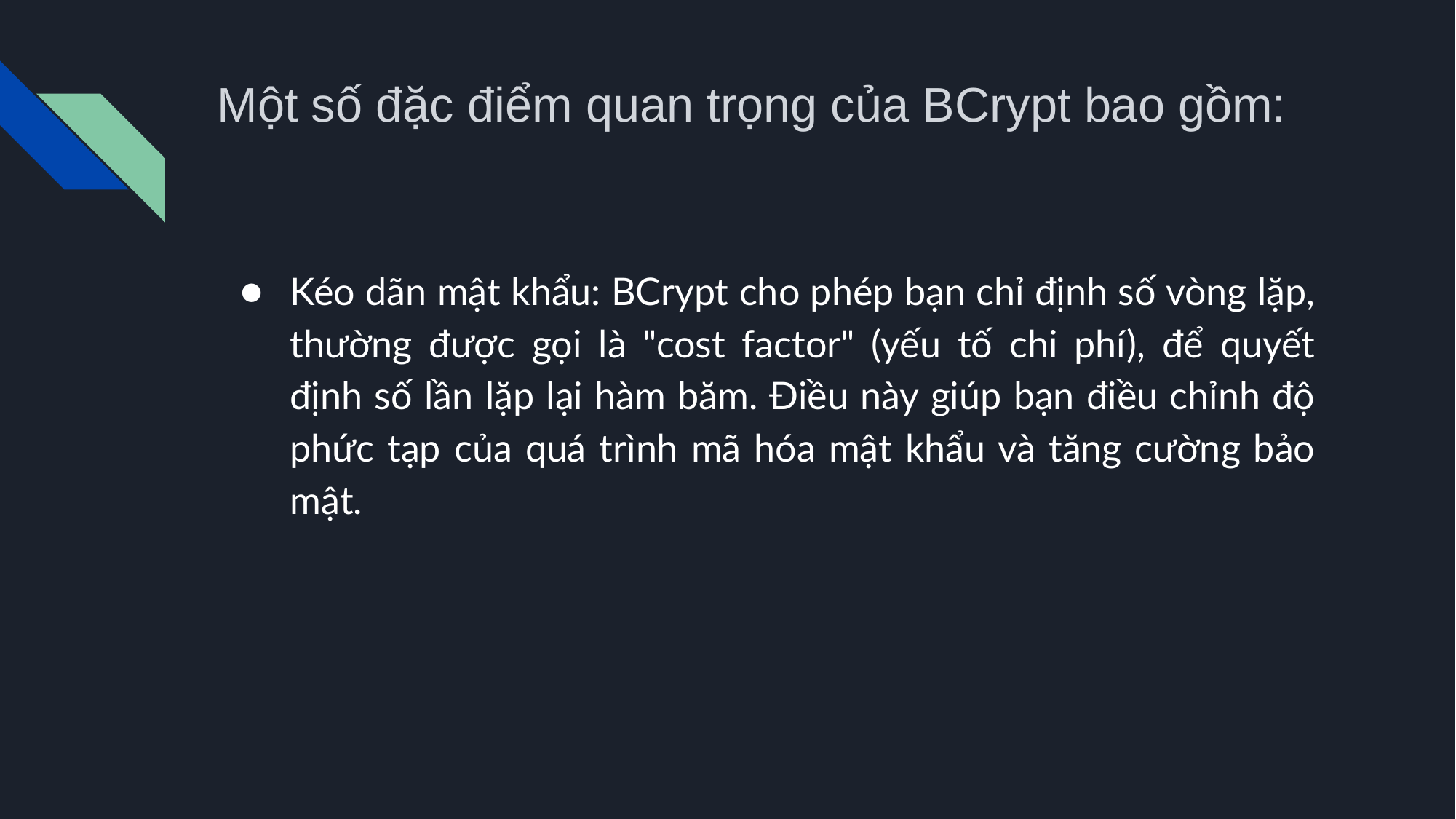

# Một số đặc điểm quan trọng của BCrypt bao gồm:
Kéo dãn mật khẩu: BCrypt cho phép bạn chỉ định số vòng lặp, thường được gọi là "cost factor" (yếu tố chi phí), để quyết định số lần lặp lại hàm băm. Điều này giúp bạn điều chỉnh độ phức tạp của quá trình mã hóa mật khẩu và tăng cường bảo mật.